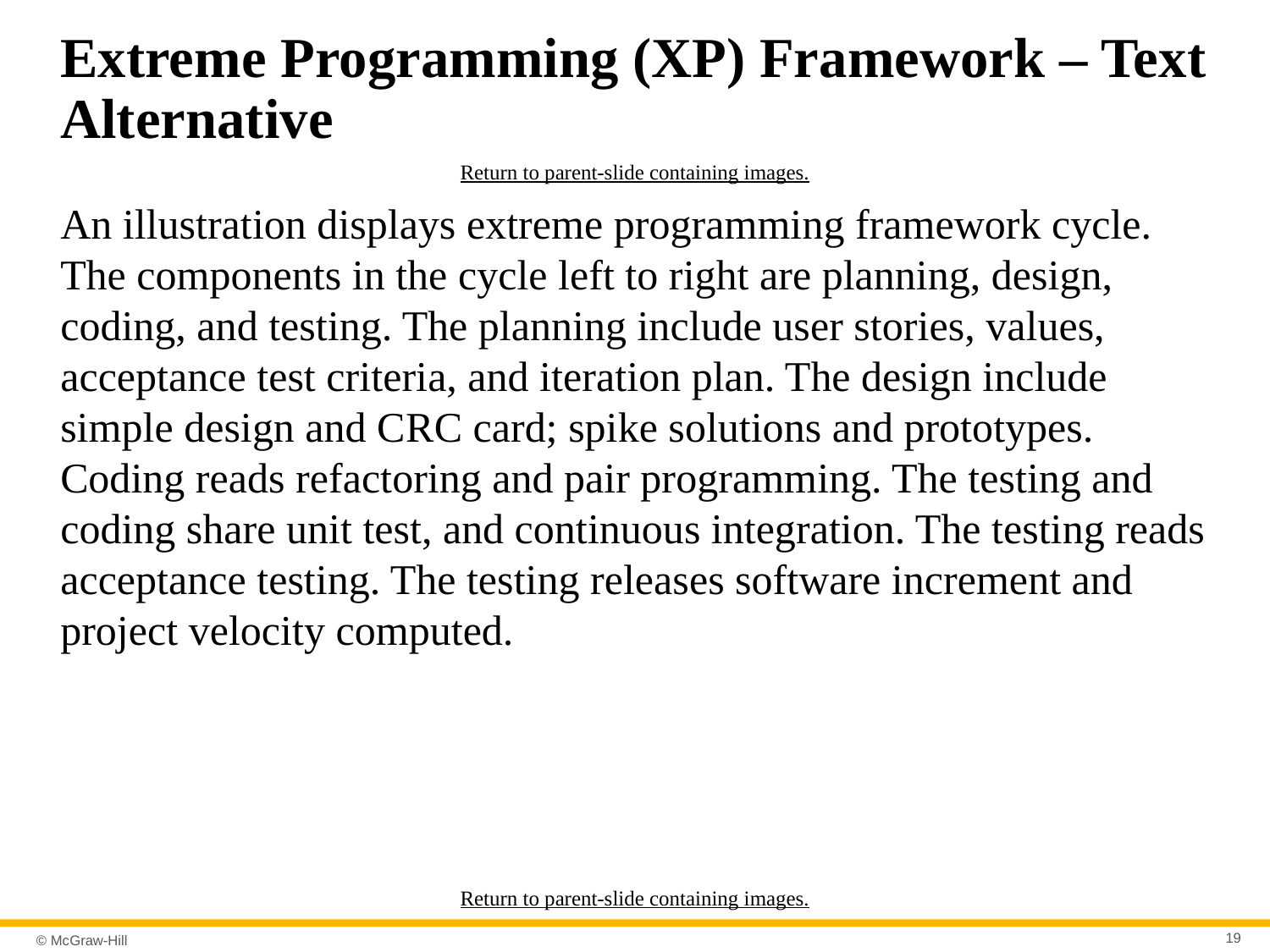

# Extreme Programming (XP) Framework – Text Alternative
Return to parent-slide containing images.
An illustration displays extreme programming framework cycle. The components in the cycle left to right are planning, design, coding, and testing. The planning include user stories, values, acceptance test criteria, and iteration plan. The design include simple design and C R C card; spike solutions and prototypes. Coding reads refactoring and pair programming. The testing and coding share unit test, and continuous integration. The testing reads acceptance testing. The testing releases software increment and project velocity computed.
Return to parent-slide containing images.
19